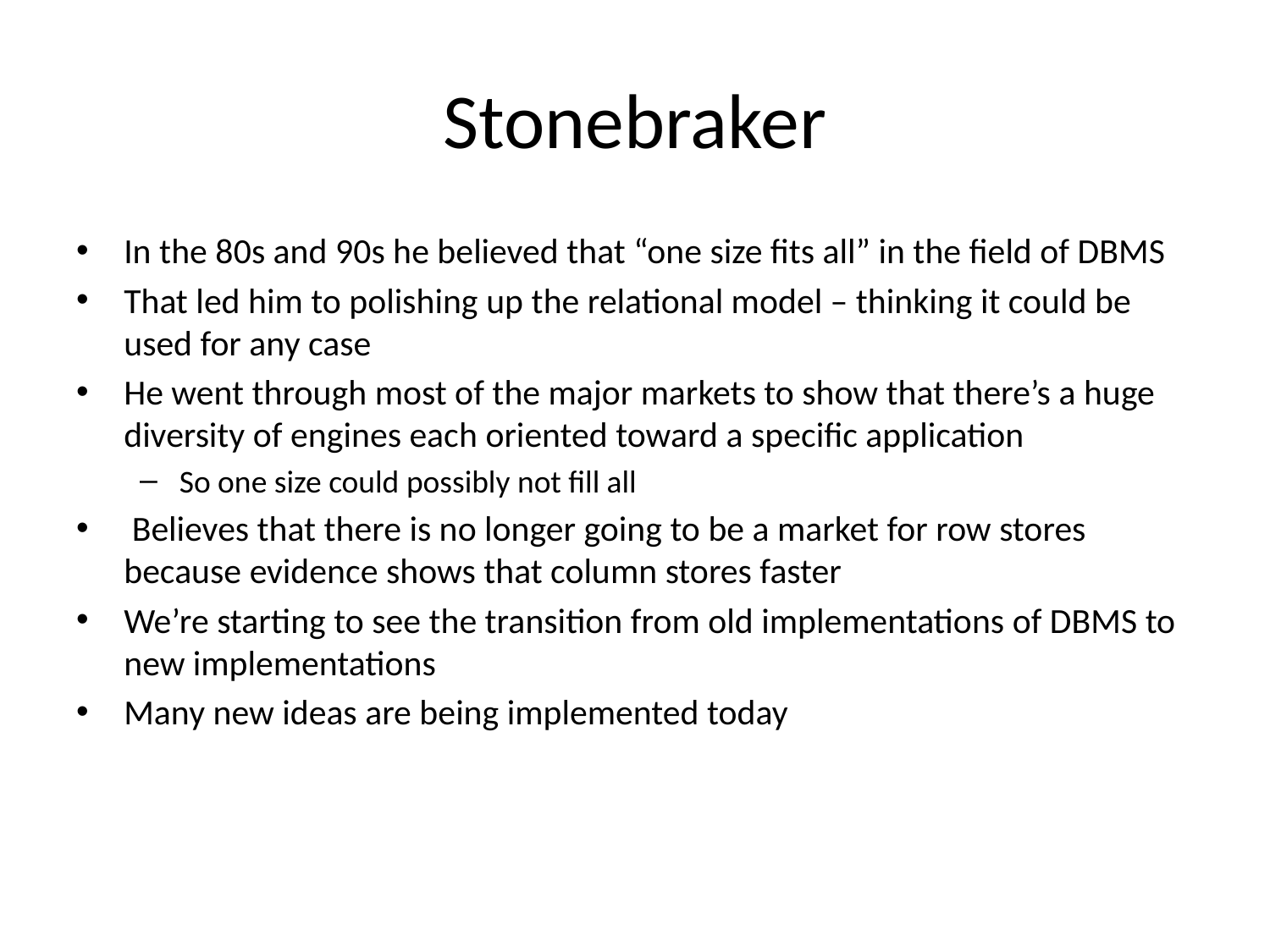

# Stonebraker
In the 80s and 90s he believed that “one size fits all” in the field of DBMS
That led him to polishing up the relational model – thinking it could be used for any case
He went through most of the major markets to show that there’s a huge diversity of engines each oriented toward a specific application
So one size could possibly not fill all
 Believes that there is no longer going to be a market for row stores because evidence shows that column stores faster
We’re starting to see the transition from old implementations of DBMS to new implementations
Many new ideas are being implemented today